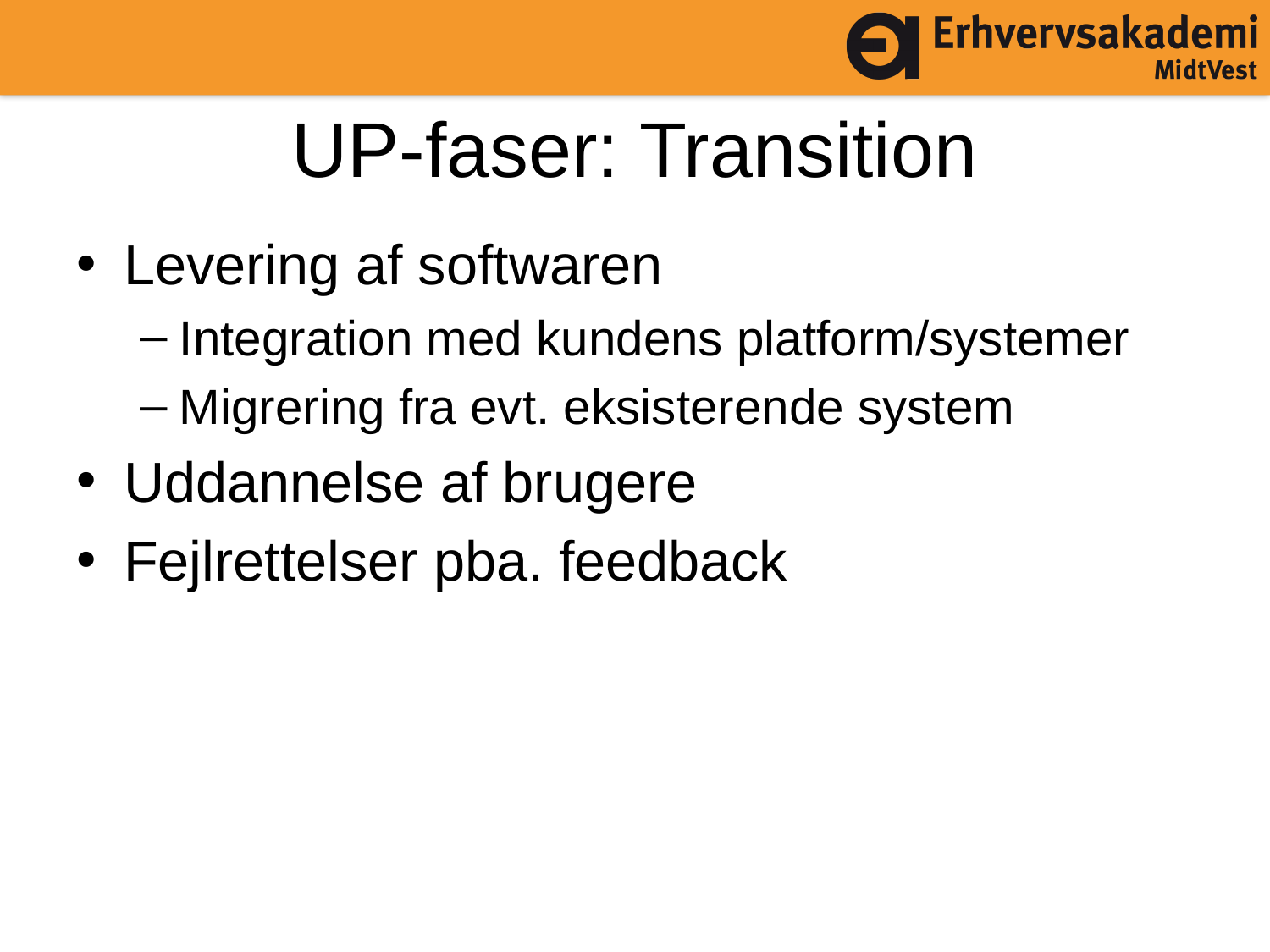

# UP-faser: Transition
Levering af softwaren
Integration med kundens platform/systemer
Migrering fra evt. eksisterende system
Uddannelse af brugere
Fejlrettelser pba. feedback